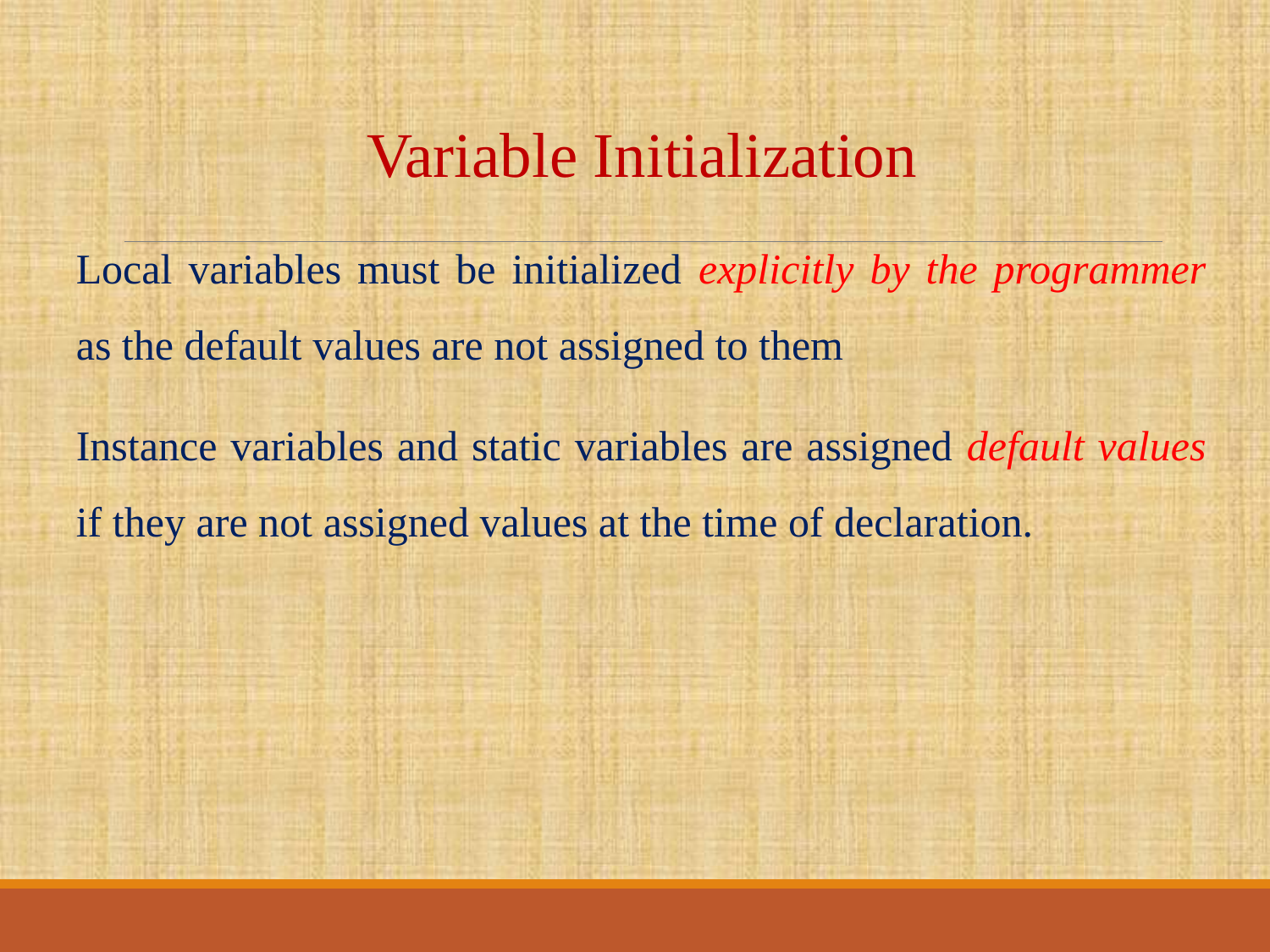

Variable Initialization
Local variables must be initialized explicitly by the programmer as the default values are not assigned to them
Instance variables and static variables are assigned default values if they are not assigned values at the time of declaration.